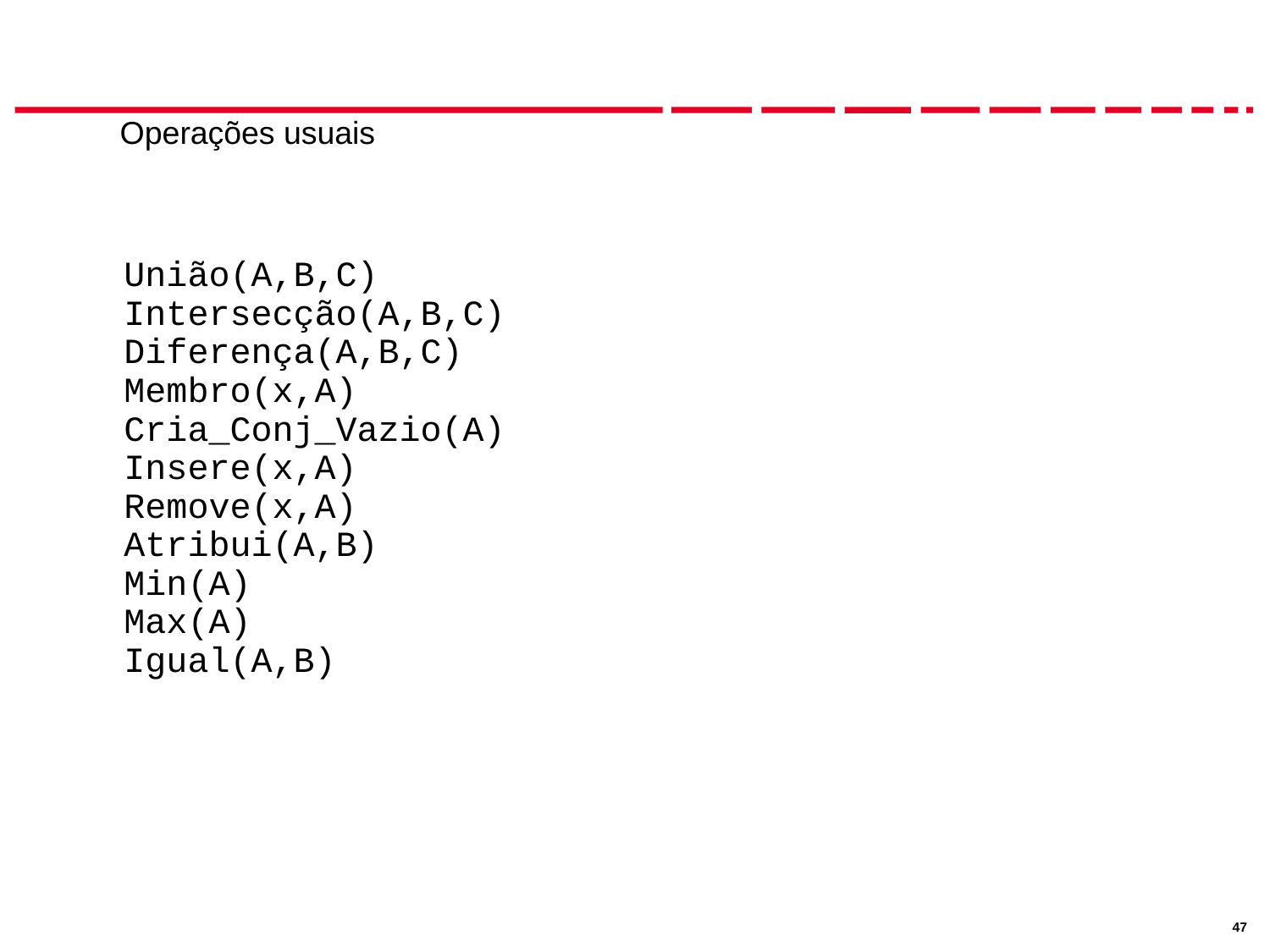

Operações usuais

	União(A,B,C)
	Intersecção(A,B,C)
	Diferença(A,B,C)
	Membro(x,A)
	Cria_Conj_Vazio(A)
	Insere(x,A)
	Remove(x,A)
	Atribui(A,B)
	Min(A)
	Max(A)
	Igual(A,B)